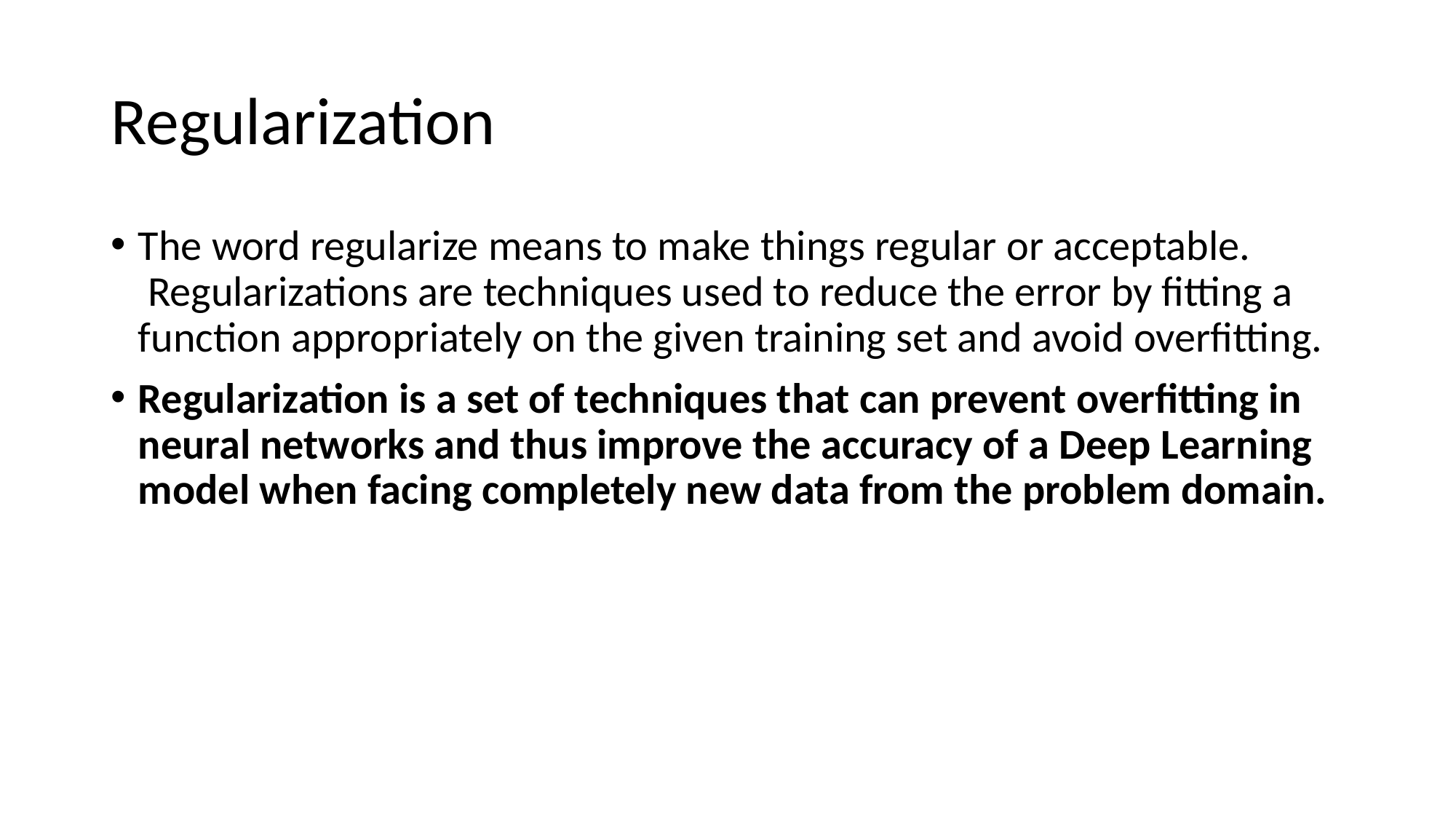

# Regularization
The word regularize means to make things regular or acceptable.  Regularizations are techniques used to reduce the error by fitting a function appropriately on the given training set and avoid overfitting.
Regularization is a set of techniques that can prevent overfitting in neural networks and thus improve the accuracy of a Deep Learning model when facing completely new data from the problem domain.